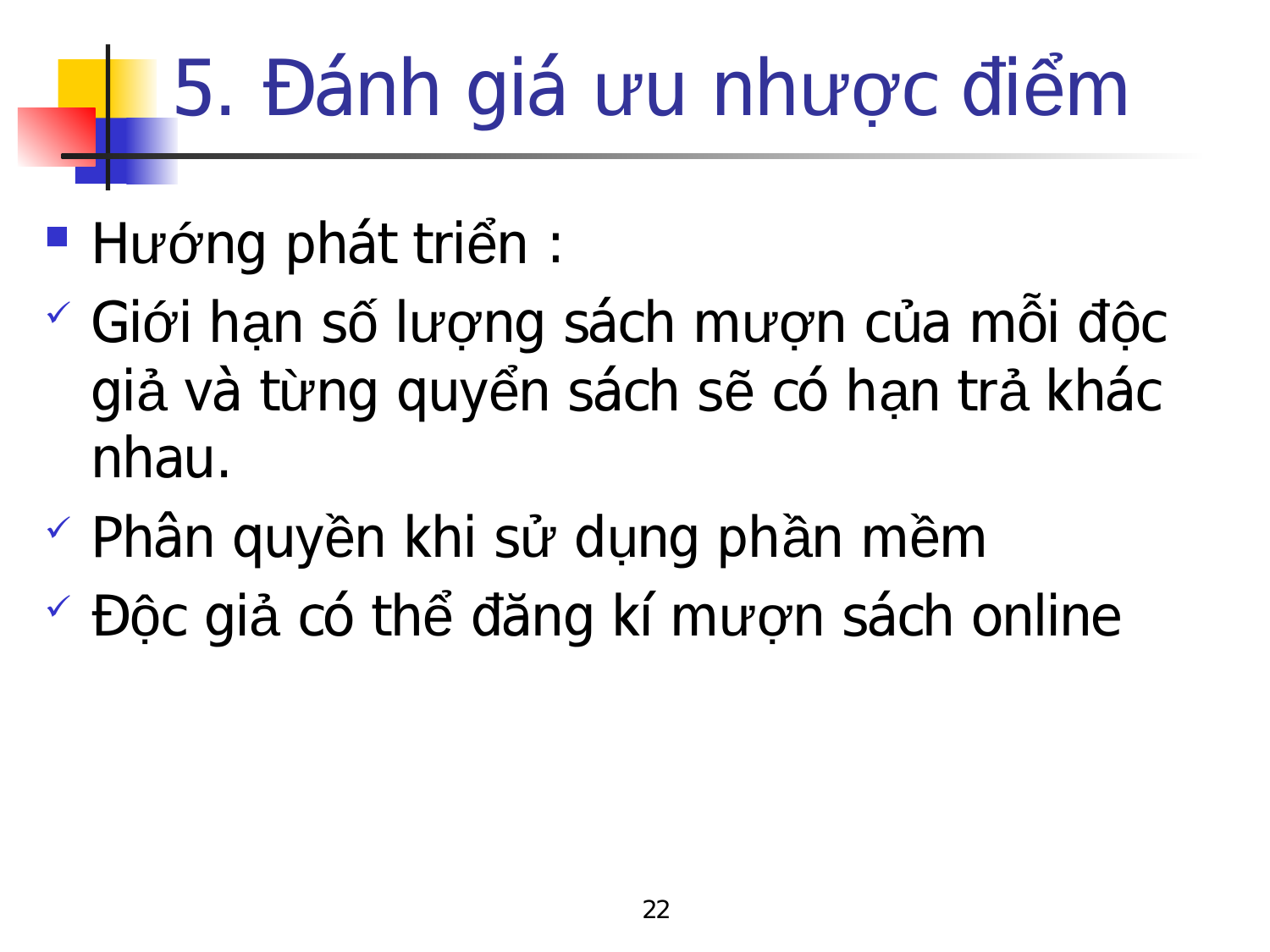

# 5. Đánh giá ưu nhược điểm
Hướng phát triển :
Giới hạn số lượng sách mượn của mỗi độc giả và từng quyển sách sẽ có hạn trả khác nhau.
Phân quyền khi sử dụng phần mềm
Độc giả có thể đăng kí mượn sách online

22